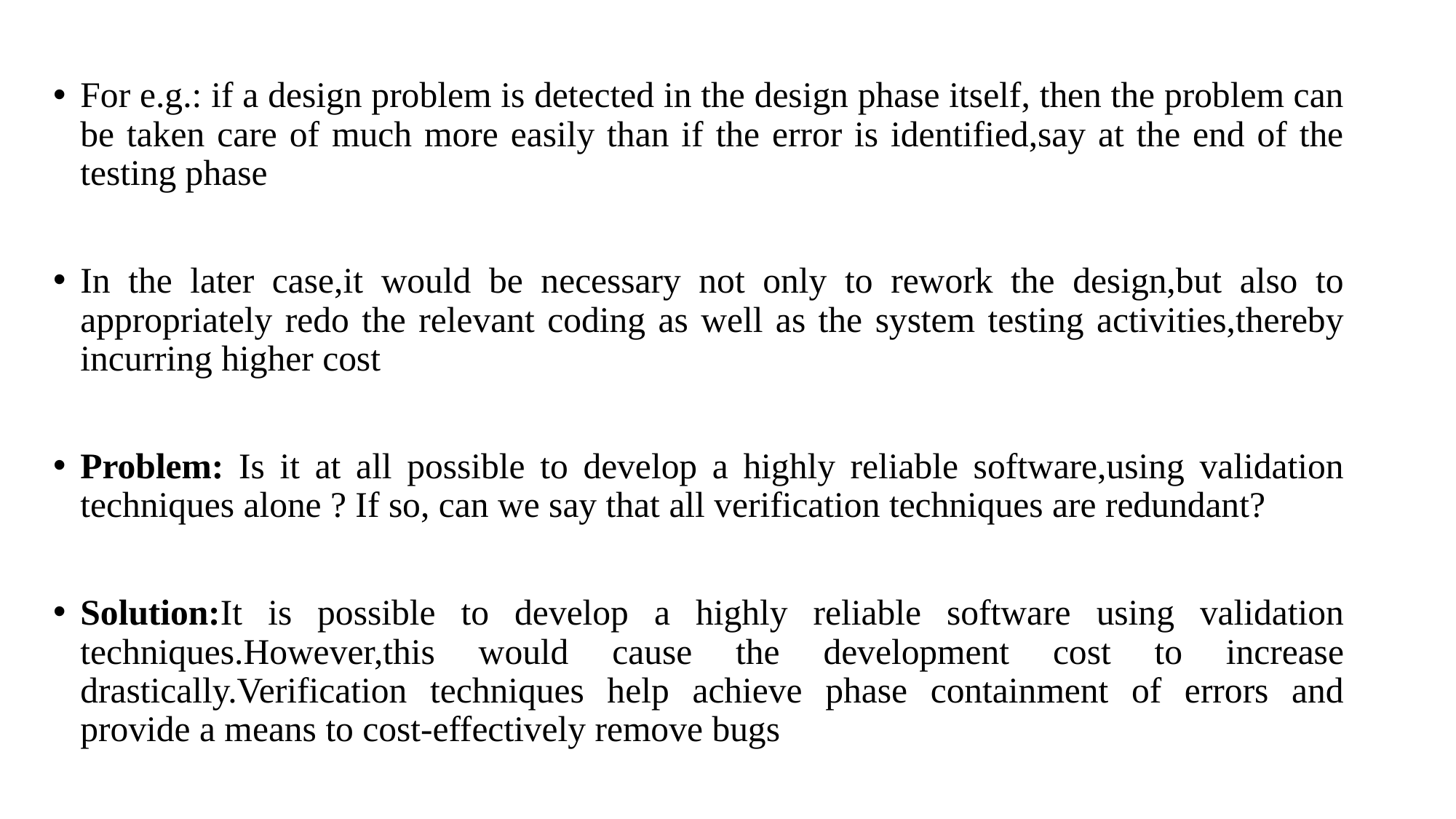

For e.g.: if a design problem is detected in the design phase itself, then the problem can be taken care of much more easily than if the error is identified,say at the end of the testing phase

In the later case,it would be necessary not only to rework the design,but also to appropriately redo the relevant coding as well as the system testing activities,thereby incurring higher cost

Problem: Is it at all possible to develop a highly reliable software,using validation techniques alone ? If so, can we say that all verification techniques are redundant?

Solution:It is possible to develop a highly reliable software using validation techniques.However,this would cause the development cost to increase drastically.Verification techniques help achieve phase containment of errors and provide a means to cost-effectively remove bugs